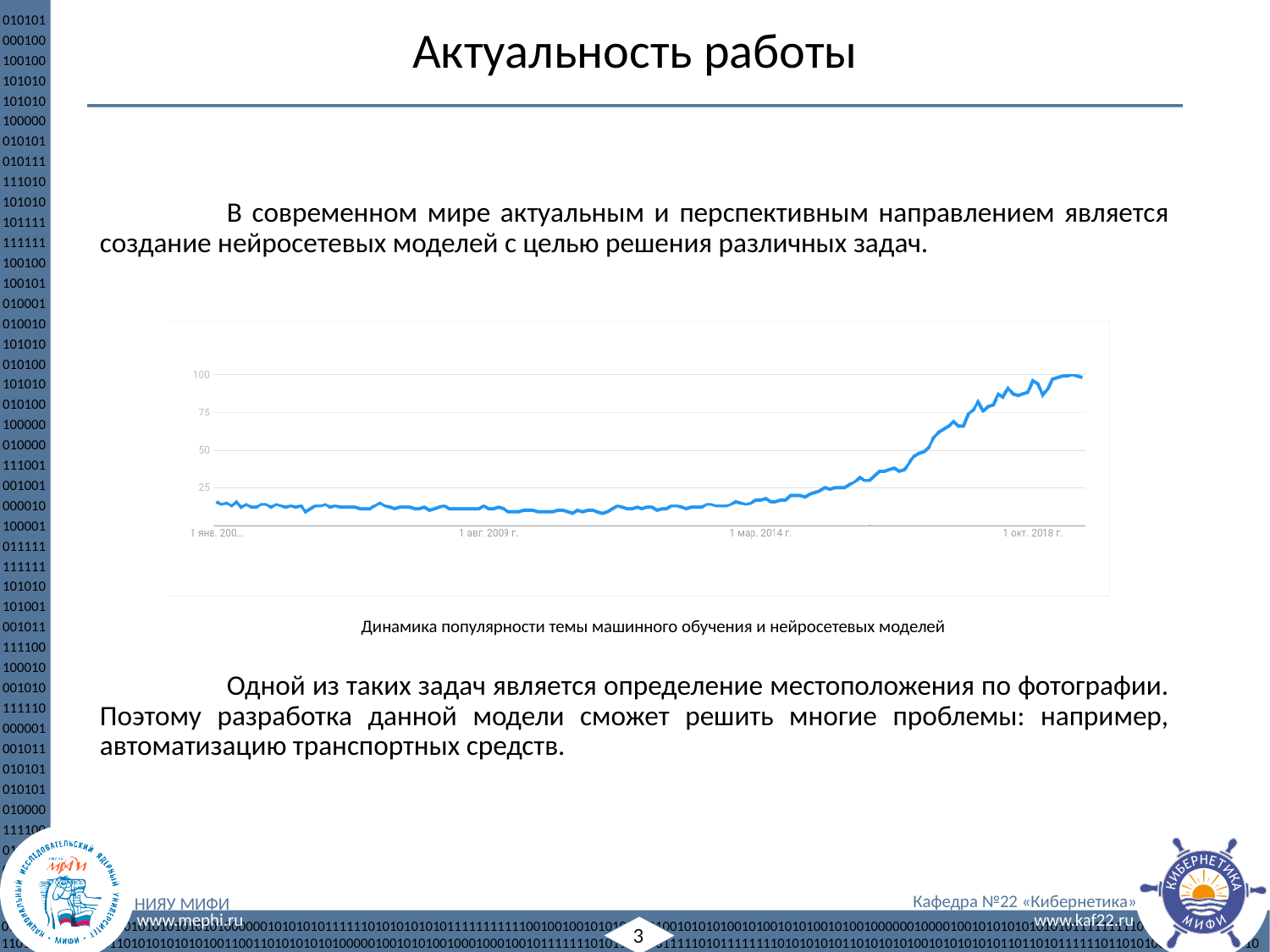

Актуальность работы

	В современном мире актуальным и перспективным направлением является создание нейросетевых моделей с целью решения различных задач.

	Одной из таких задач является определение местоположения по фотографии. Поэтому разработка данной модели сможет решить многие проблемы: например, автоматизацию транспортных средств.

Динамика популярности темы машинного обучения и нейросетевых моделей
3